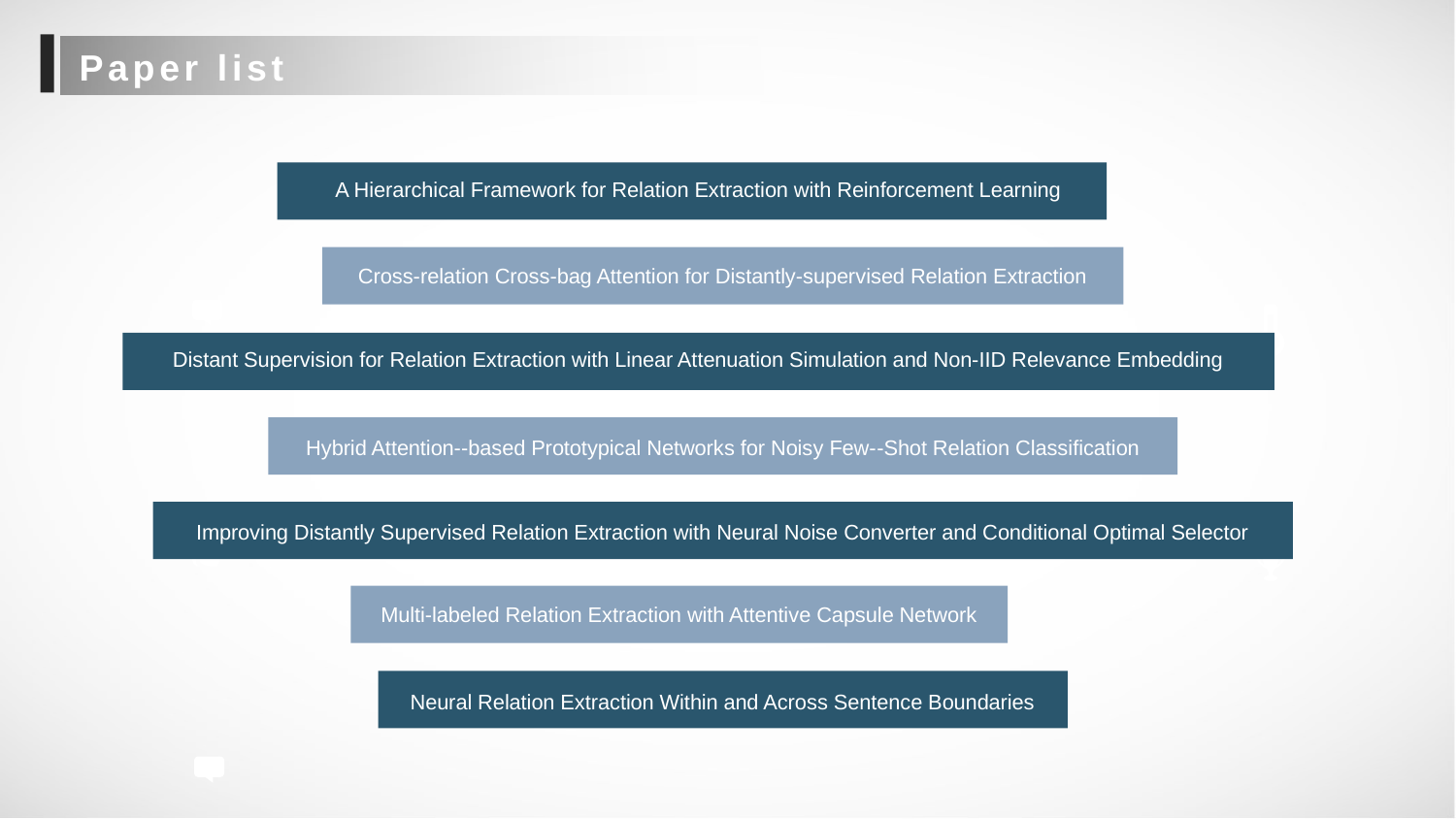

Paper list

A Hierarchical Framework for Relation Extraction with Reinforcement Learning

Cross-relation Cross-bag Attention for Distantly-supervised Relation Extraction

Distant Supervision for Relation Extraction with Linear Attenuation Simulation and Non-IID Relevance Embedding

Hybrid Attention-­‐based Prototypical Networks for Noisy Few-­‐Shot Relation Classification

Improving Distantly Supervised Relation Extraction with Neural Noise Converter and Conditional Optimal Selector

Multi-labeled Relation Extraction with Attentive Capsule Network

Neural Relation Extraction Within and Across Sentence Boundaries